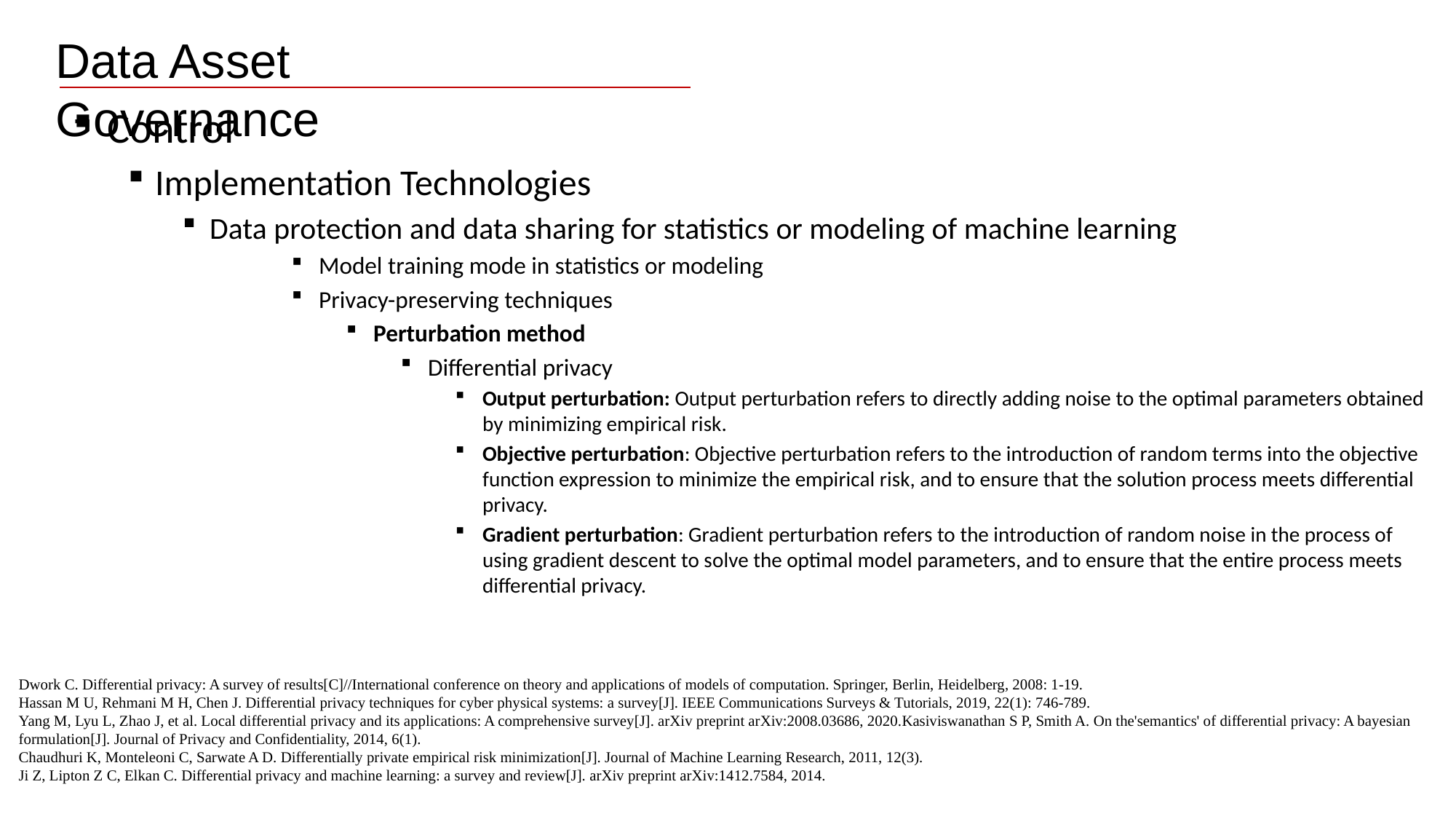

Data Asset Governance
Control
Implementation Technologies
Data protection and data sharing for statistics or modeling of machine learning
Model training mode in statistics or modeling
Privacy-preserving techniques
Perturbation method
Differential privacy
Output perturbation: Output perturbation refers to directly adding noise to the optimal parameters obtained by minimizing empirical risk.
Objective perturbation: Objective perturbation refers to the introduction of random terms into the objective function expression to minimize the empirical risk, and to ensure that the solution process meets differential privacy.
Gradient perturbation: Gradient perturbation refers to the introduction of random noise in the process of using gradient descent to solve the optimal model parameters, and to ensure that the entire process meets differential privacy.

Dwork C. Differential privacy: A survey of results[C]//International conference on theory and applications of models of computation. Springer, Berlin, Heidelberg, 2008: 1-19.
Hassan M U, Rehmani M H, Chen J. Differential privacy techniques for cyber physical systems: a survey[J]. IEEE Communications Surveys & Tutorials, 2019, 22(1): 746-789.
Yang M, Lyu L, Zhao J, et al. Local differential privacy and its applications: A comprehensive survey[J]. arXiv preprint arXiv:2008.03686, 2020.Kasiviswanathan S P, Smith A. On the'semantics' of differential privacy: A bayesian formulation[J]. Journal of Privacy and Confidentiality, 2014, 6(1).
Chaudhuri K, Monteleoni C, Sarwate A D. Differentially private empirical risk minimization[J]. Journal of Machine Learning Research, 2011, 12(3).
Ji Z, Lipton Z C, Elkan C. Differential privacy and machine learning: a survey and review[J]. arXiv preprint arXiv:1412.7584, 2014.